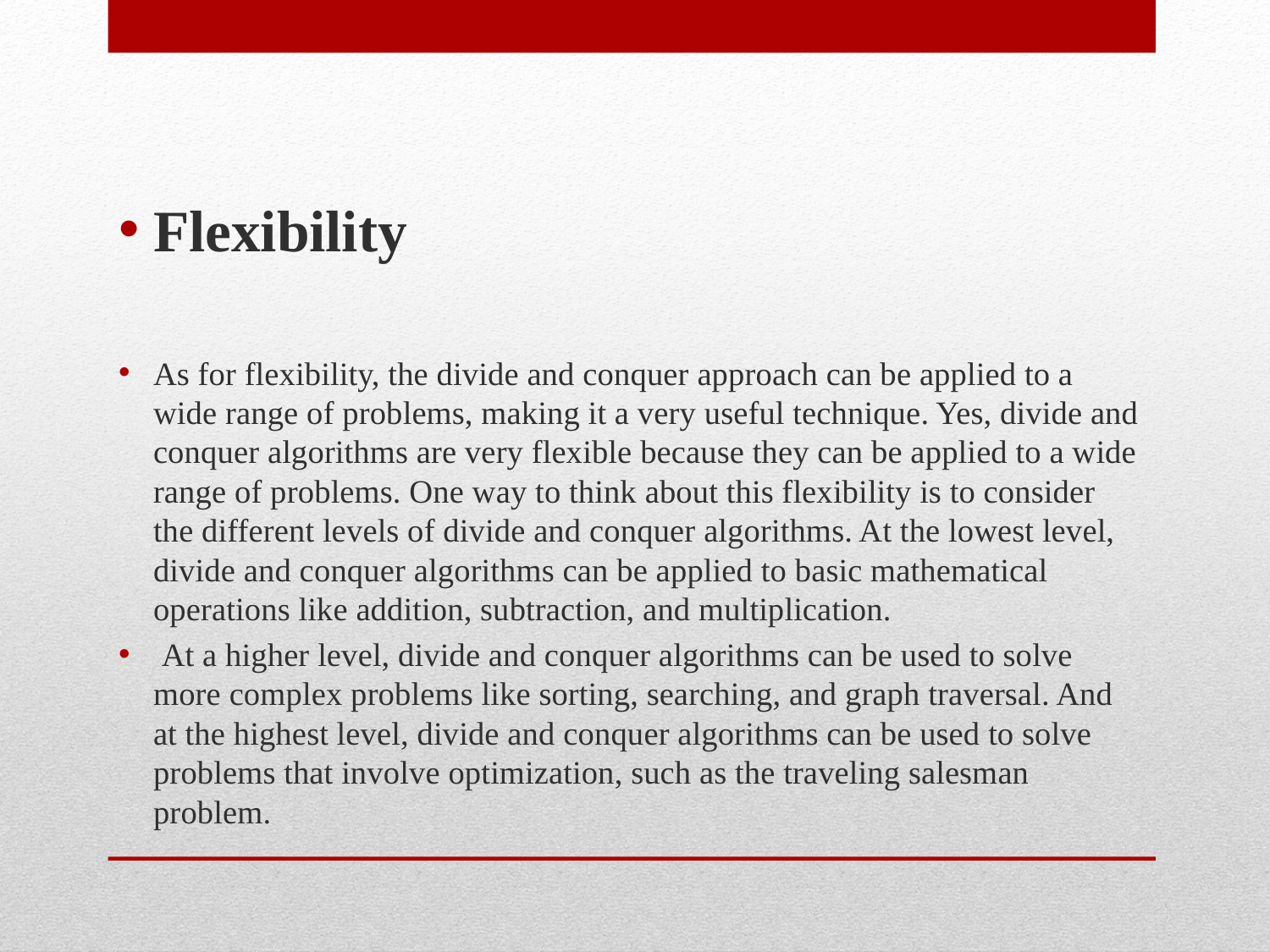

Flexibility

As for flexibility, the divide and conquer approach can be applied to a wide range of problems, making it a very useful technique. Yes, divide and conquer algorithms are very flexible because they can be applied to a wide range of problems. One way to think about this flexibility is to consider the different levels of divide and conquer algorithms. At the lowest level, divide and conquer algorithms can be applied to basic mathematical operations like addition, subtraction, and multiplication.
 At a higher level, divide and conquer algorithms can be used to solve more complex problems like sorting, searching, and graph traversal. And at the highest level, divide and conquer algorithms can be used to solve problems that involve optimization, such as the traveling salesman problem.